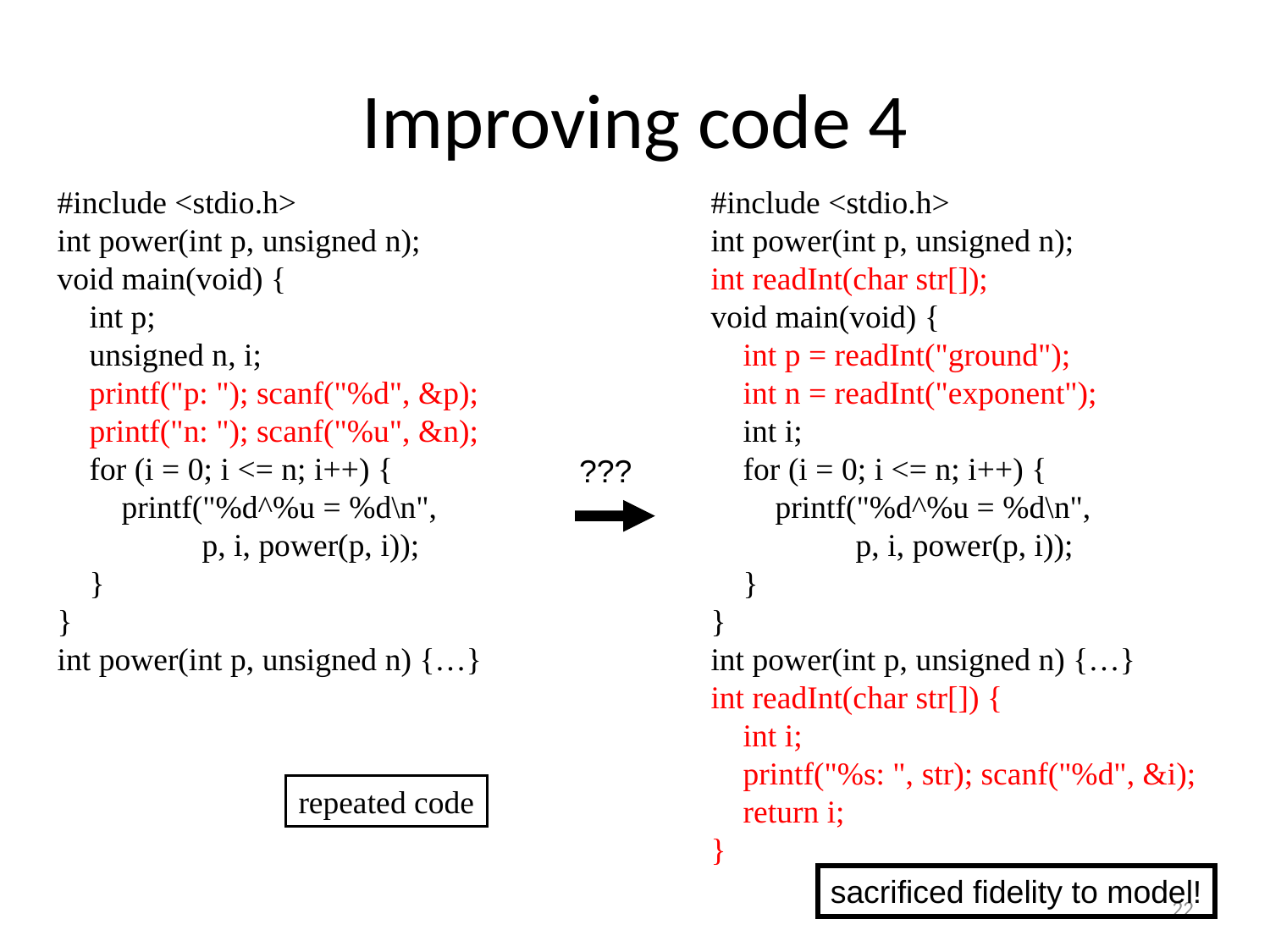

# Improving code 4
#include <stdio.h>
int power(int p, unsigned n);
void main(void) {
    int p;
    unsigned n, i;
    printf("p: "); scanf("%d", &p);
    printf("n: "); scanf("%u", &n);
    for (i = 0; i <= n; i++) {
        printf("%d^%u = %d\n",
                  p, i, power(p, i));
    }
}
int power(int p, unsigned n) {…}
#include <stdio.h>
int power(int p, unsigned n);
int readInt(char str[]);
void main(void) {
    int p = readInt("ground");
    int n = readInt("exponent");
    int i;
    for (i = 0; i <= n; i++) {
        printf("%d^%u = %d\n",
                  p, i, power(p, i));
    }
}
int power(int p, unsigned n) {…}
int readInt(char str[]) {
    int i;
    printf("%s: ", str); scanf("%d", &i);
    return i;
}

???
repeated code
sacrificed fidelity to model!
22